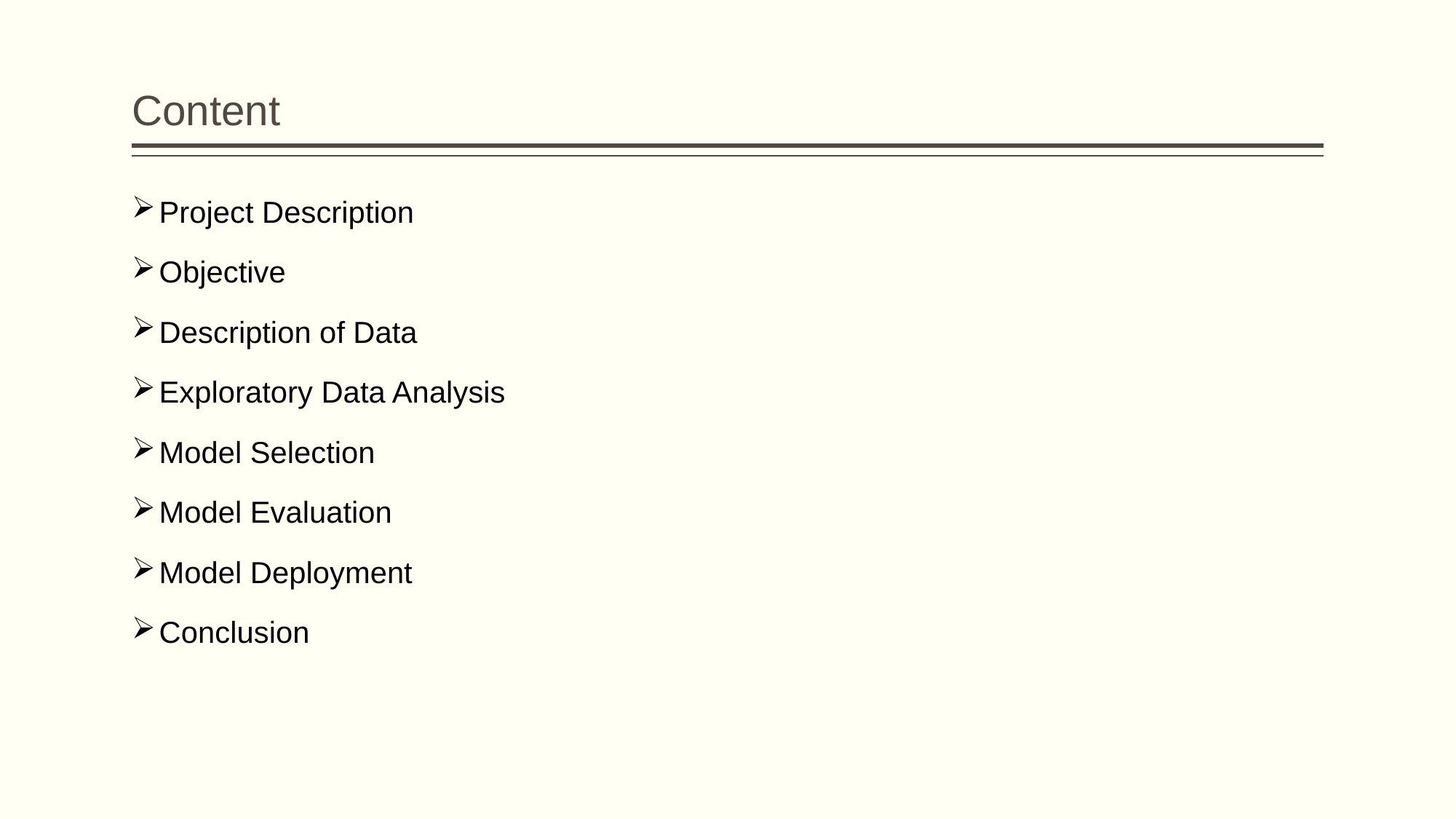

# Content
Project Description
Objective
Description of Data
Exploratory Data Analysis
Model Selection
Model Evaluation
Model Deployment
Conclusion